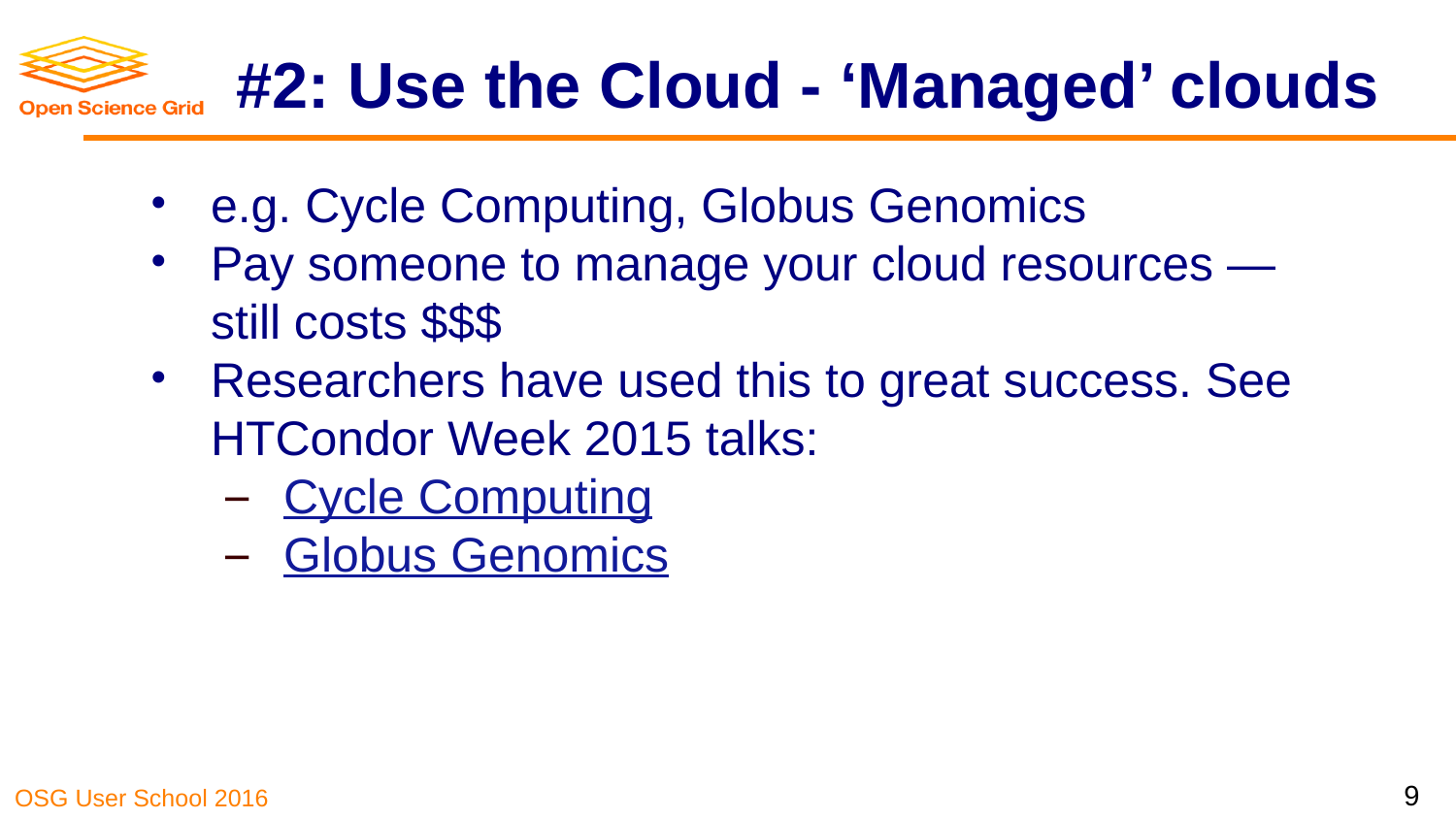

# #2: Use the Cloud - ‘Managed’ clouds
e.g. Cycle Computing, Globus Genomics
Pay someone to manage your cloud resources — still costs $$$
Researchers have used this to great success. See HTCondor Week 2015 talks:
Cycle Computing
Globus Genomics
9